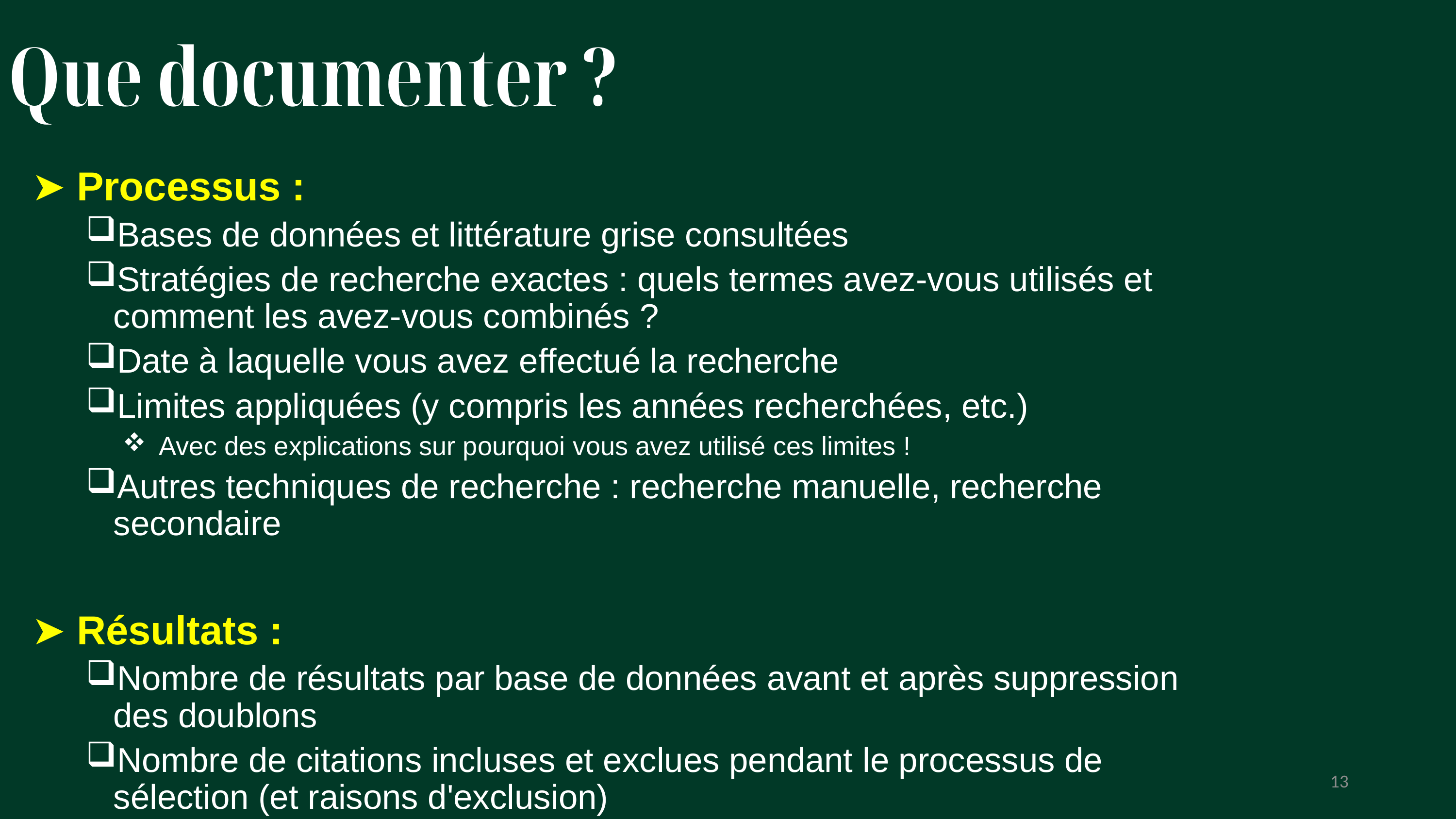

# Que documenter ?
➤ Processus :
Bases de données et littérature grise consultées
Stratégies de recherche exactes : quels termes avez-vous utilisés et comment les avez-vous combinés ?
Date à laquelle vous avez effectué la recherche
Limites appliquées (y compris les années recherchées, etc.)
Avec des explications sur pourquoi vous avez utilisé ces limites !
Autres techniques de recherche : recherche manuelle, recherche secondaire

➤ Résultats :
Nombre de résultats par base de données avant et après suppression des doublons
Nombre de citations incluses et exclues pendant le processus de sélection (et raisons d'exclusion)
13